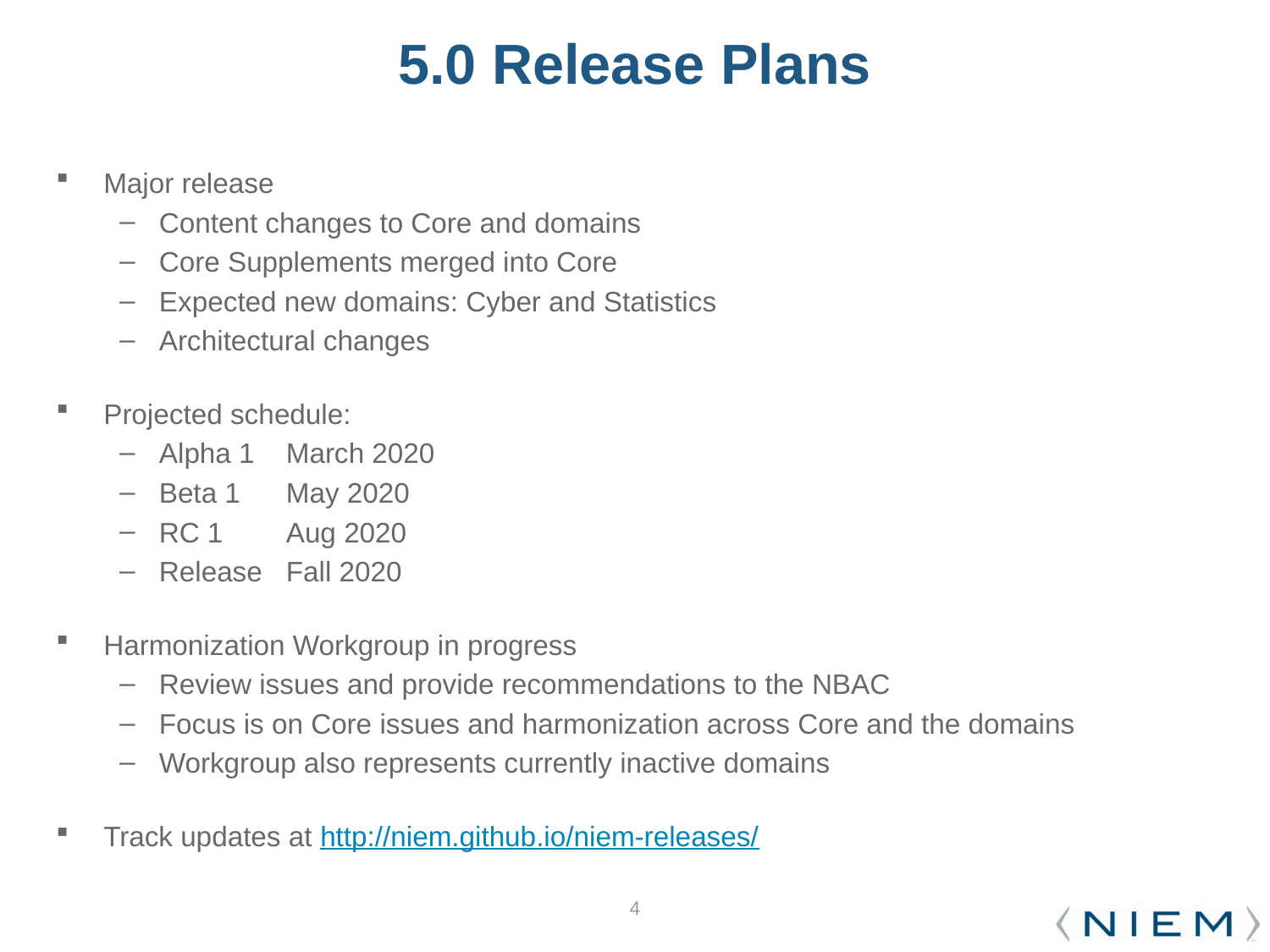

# 5.0 Release Plans
Major release
Content changes to Core and domains
Core Supplements merged into Core
Expected new domains: Cyber and Statistics
Architectural changes
Projected schedule:
Alpha 1	March 2020
Beta 1	May 2020
RC 1	Aug 2020
Release 	Fall 2020
Harmonization Workgroup in progress
Review issues and provide recommendations to the NBAC
Focus is on Core issues and harmonization across Core and the domains
Workgroup also represents currently inactive domains
Track updates at http://niem.github.io/niem-releases/
4